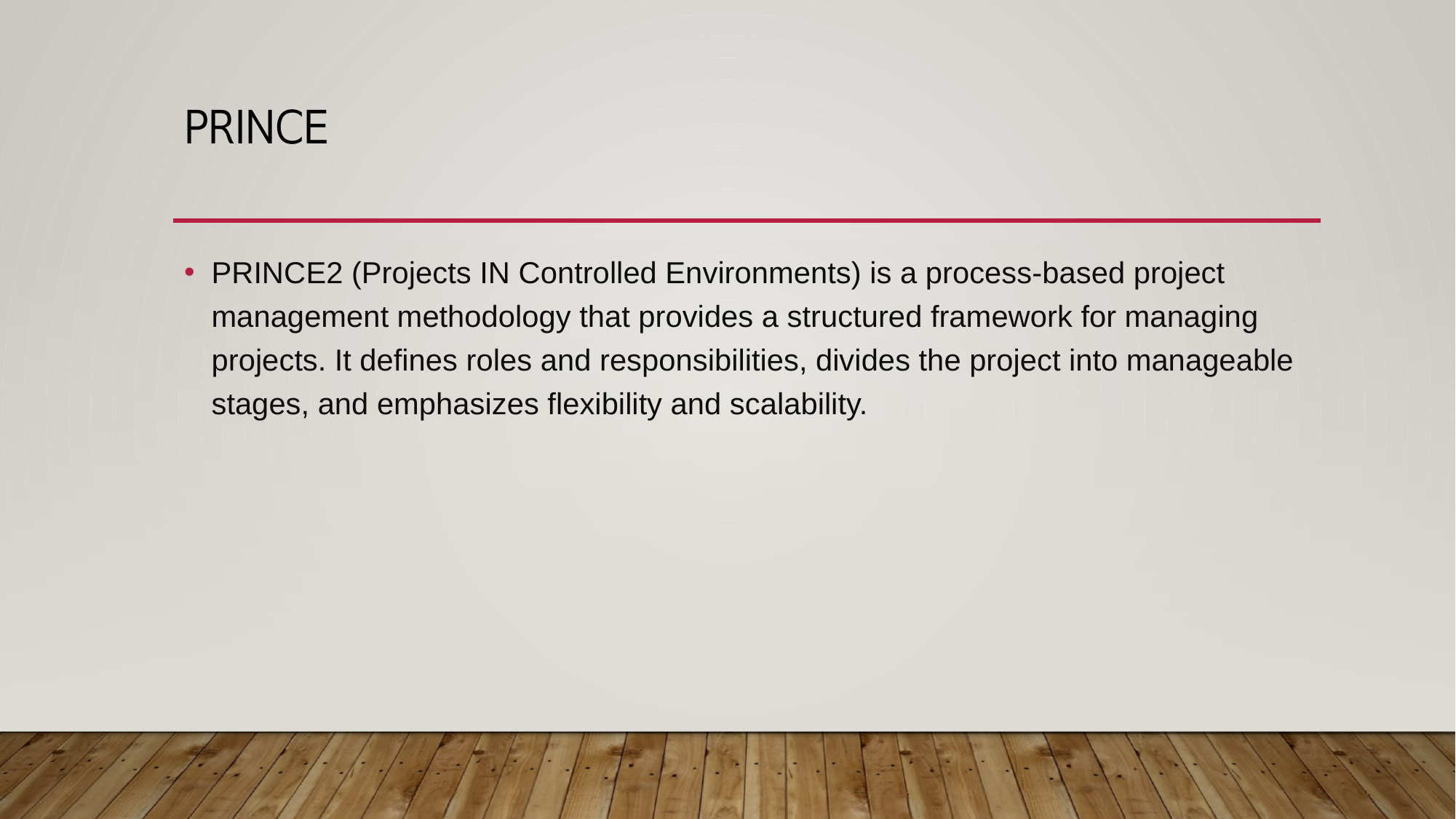

# prınce
PRINCE2 (Projects IN Controlled Environments) is a process-based project management methodology that provides a structured framework for managing projects. It defines roles and responsibilities, divides the project into manageable stages, and emphasizes flexibility and scalability.